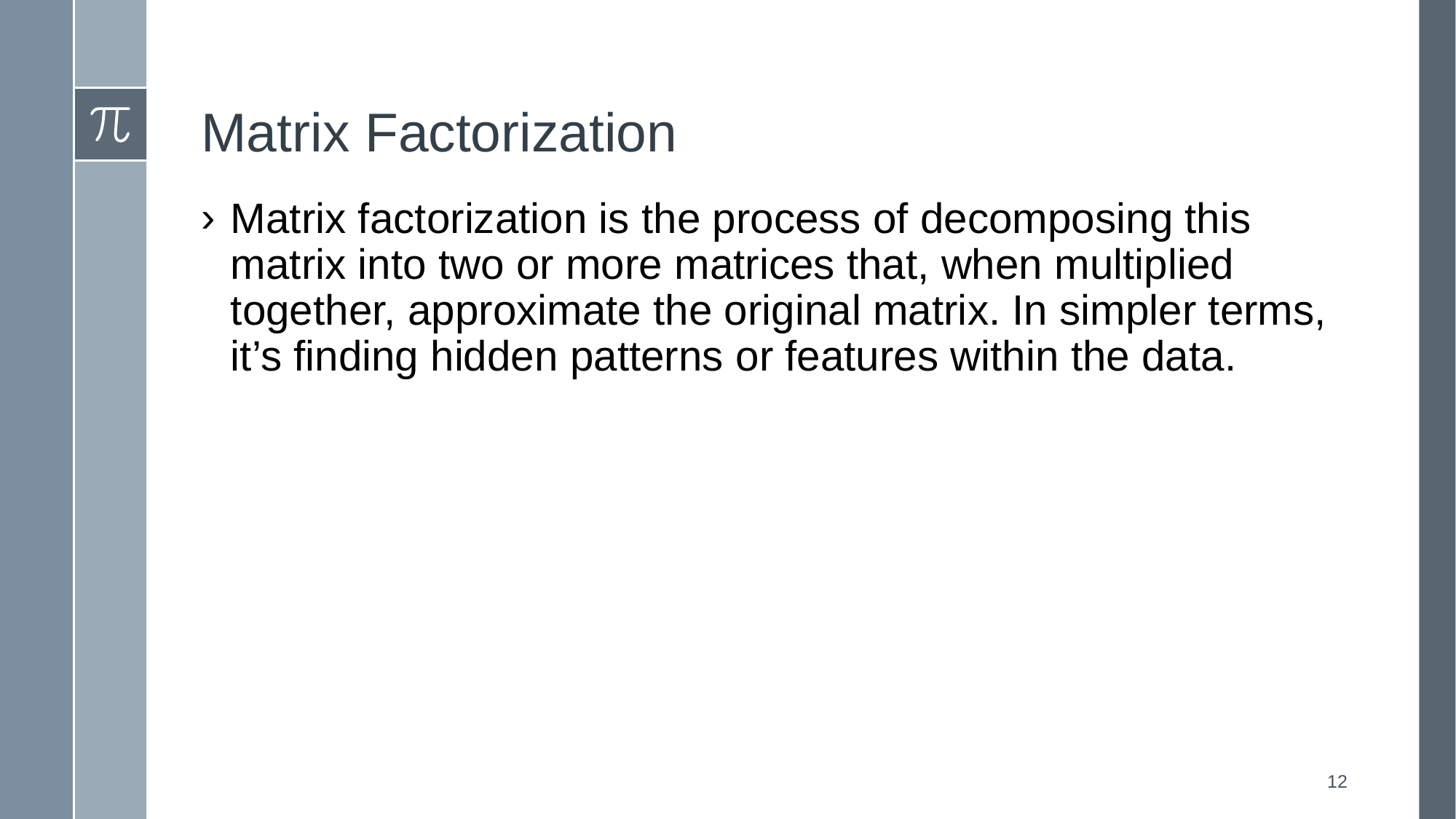

# Matrix Factorization
Matrix factorization is the process of decomposing this matrix into two or more matrices that, when multiplied together, approximate the original matrix. In simpler terms, it’s finding hidden patterns or features within the data.
12